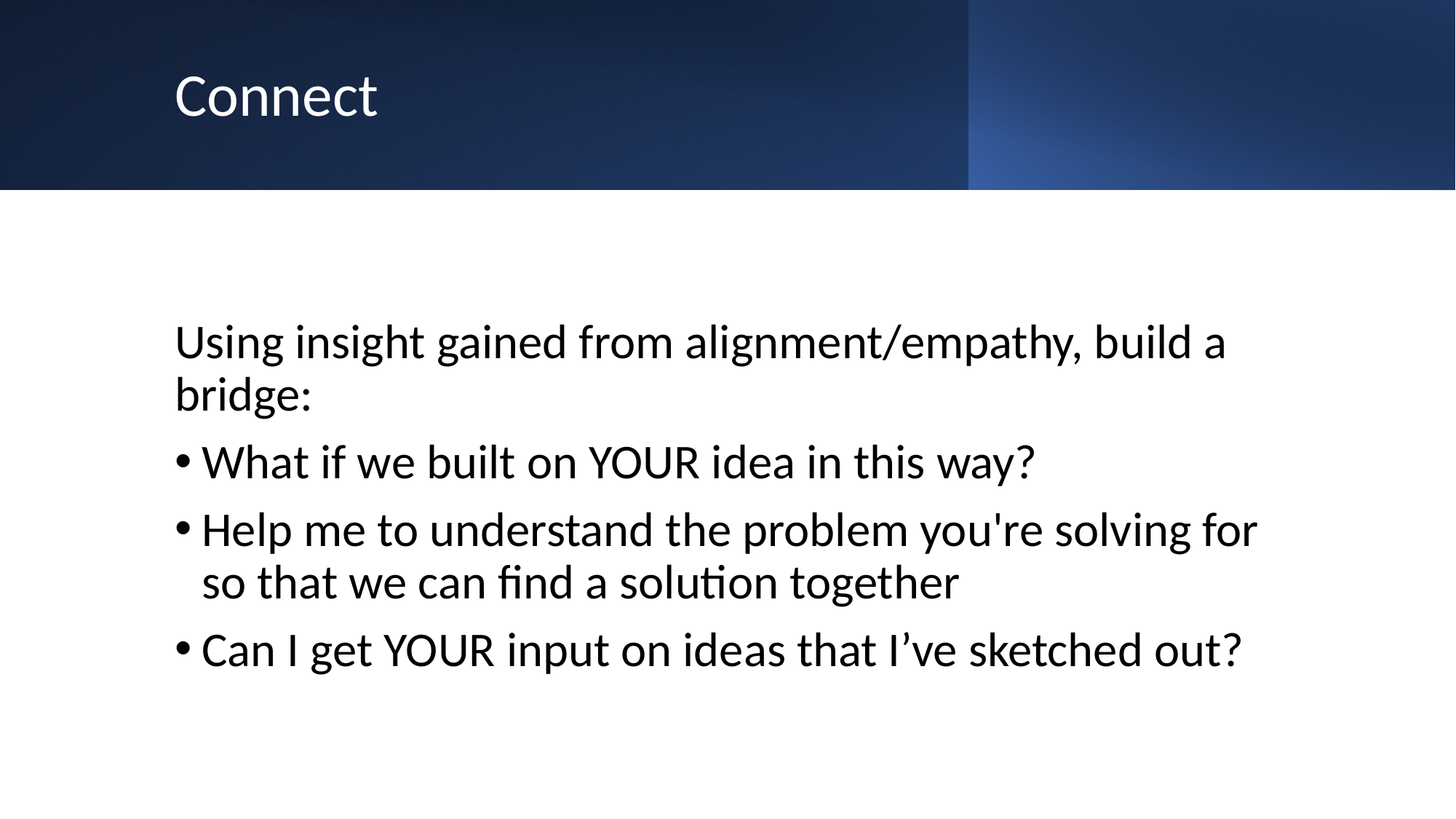

# Connect
Using insight gained from alignment/empathy, build a bridge:
What if we built on YOUR idea in this way?
Help me to understand the problem you're solving for so that we can find a solution together
Can I get YOUR input on ideas that I’ve sketched out?